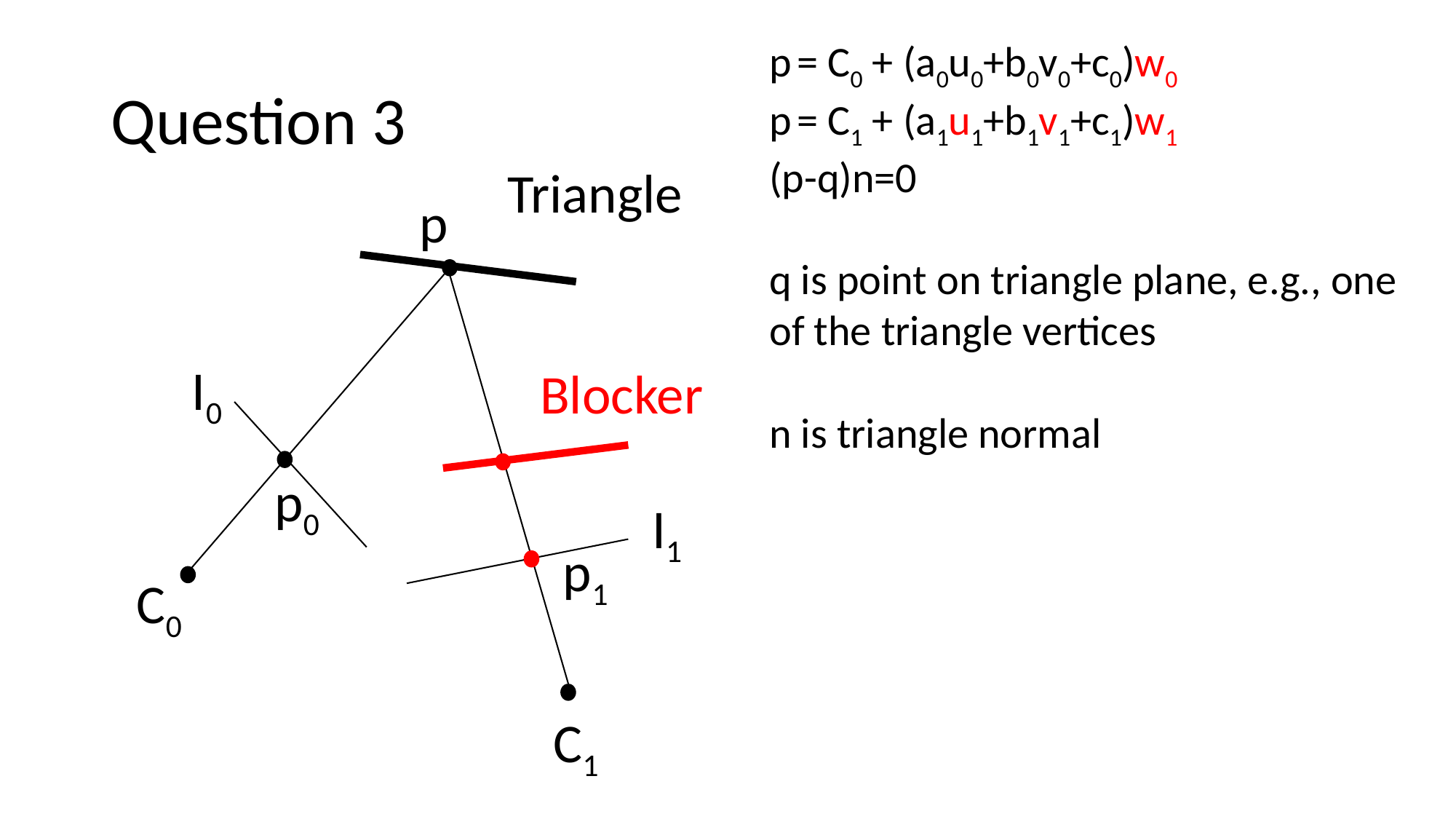

p = C0 + (a0u0+b0v0+c0)w0
p = C1 + (a1u1+b1v1+c1)w1
(p-q)n=0

q is point on triangle plane, e.g., one of the triangle vertices

n is triangle normal
# Question 3
Triangle
p

I0
Blocker

p0
I1
p1

C0

C1